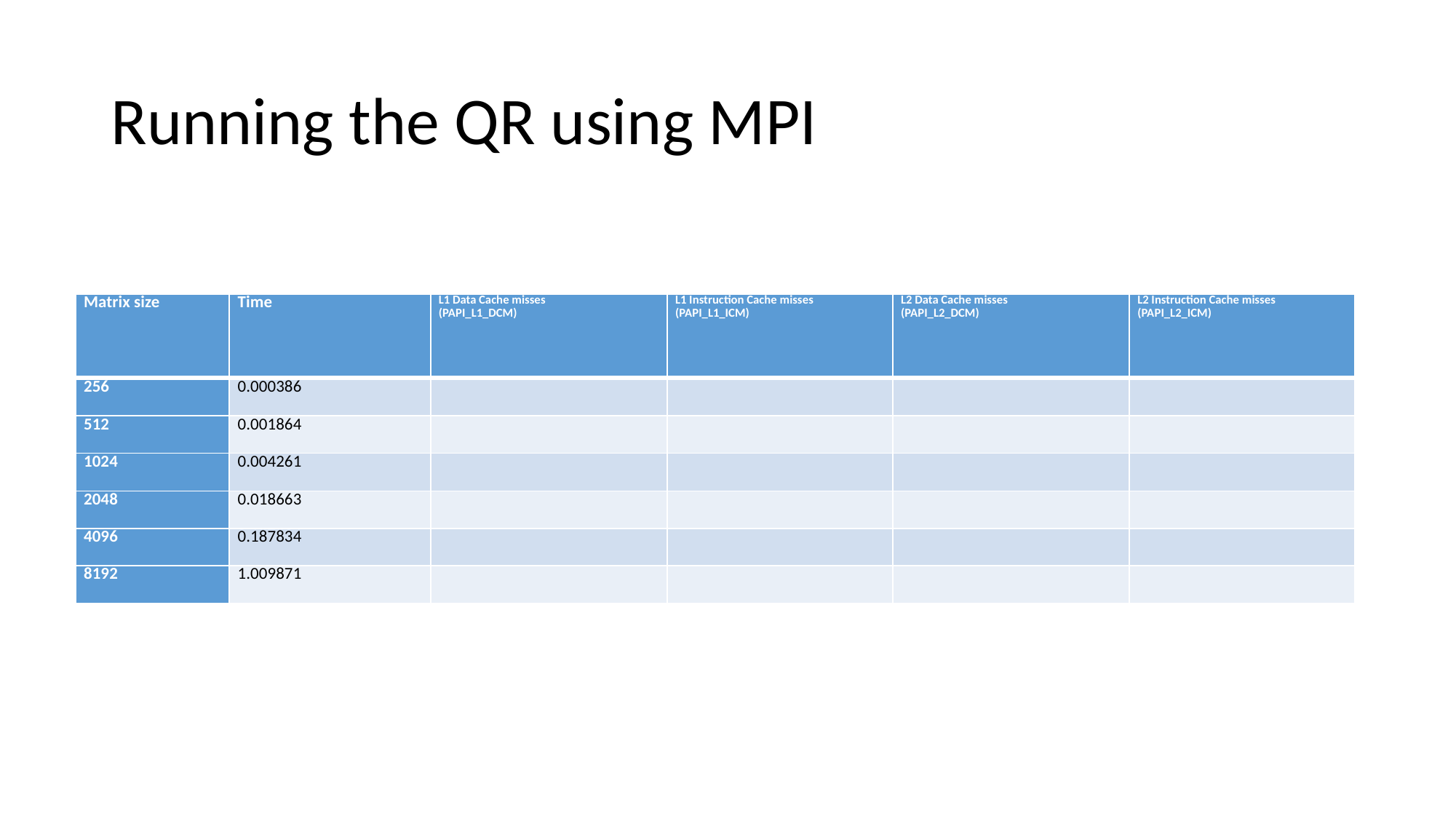

#Processes=8

# Running the QR using MPI
| Matrix size | Time | L1 Data Cache misses (PAPI\_L1\_DCM) | L1 Instruction Cache misses (PAPI\_L1\_ICM) | L2 Data Cache misses (PAPI\_L2\_DCM) | L2 Instruction Cache misses (PAPI\_L2\_ICM) |
| --- | --- | --- | --- | --- | --- |
| 256 | 0.000386 |  |  |  |  |
| 512 | 0.001864 |  |  |  |  |
| 1024 | 0.004261 |  |  |  |  |
| 2048 | 0.018663 |  |  |  |  |
| 4096 | 0.187834 |  |  |  |  |
| 8192 | 1.009871 |  |  |  |  |